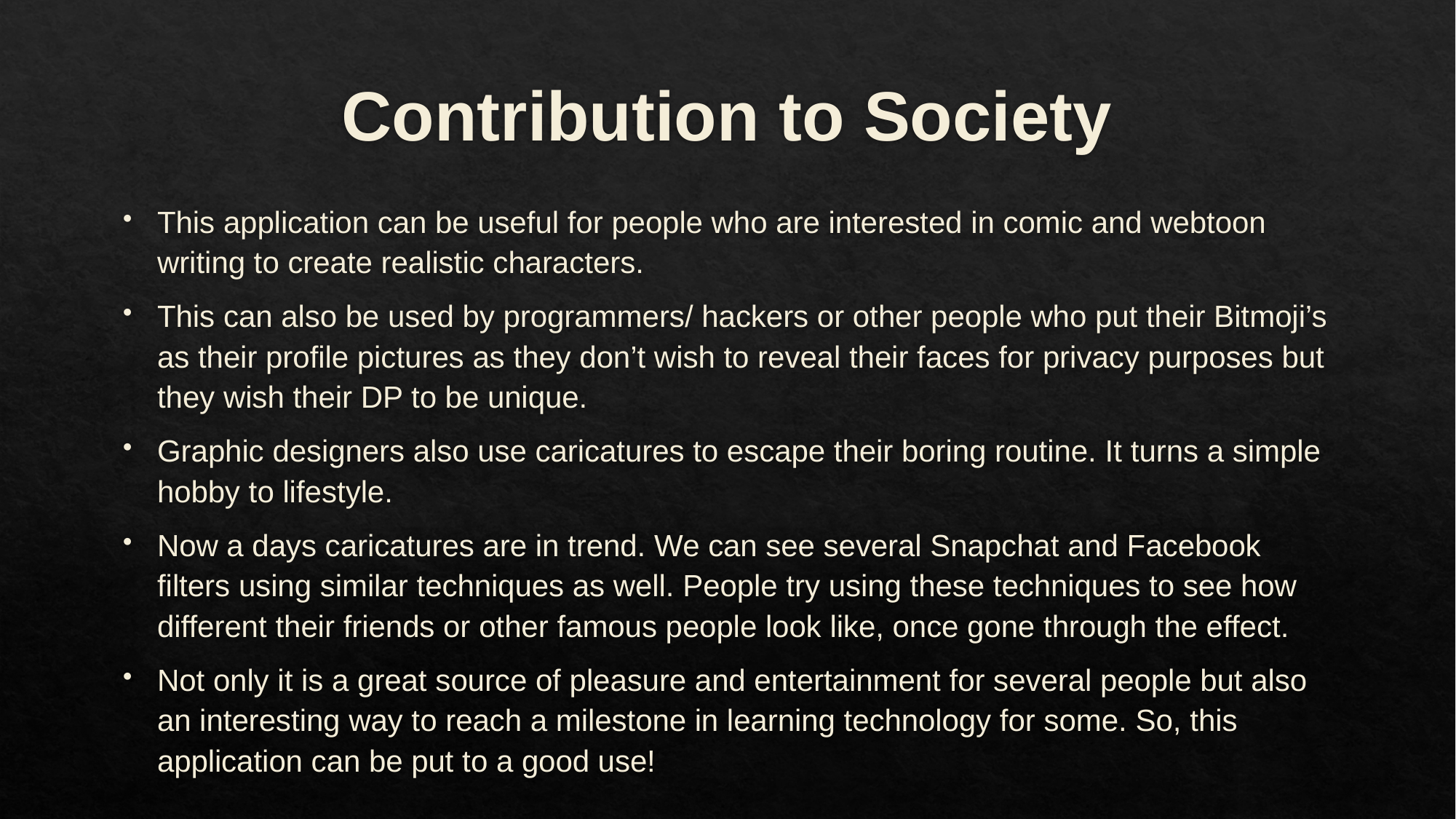

# Contribution to Society
This application can be useful for people who are interested in comic and webtoon writing to create realistic characters.
This can also be used by programmers/ hackers or other people who put their Bitmoji’s as their profile pictures as they don’t wish to reveal their faces for privacy purposes but they wish their DP to be unique.
Graphic designers also use caricatures to escape their boring routine. It turns a simple hobby to lifestyle.
Now a days caricatures are in trend. We can see several Snapchat and Facebook filters using similar techniques as well. People try using these techniques to see how different their friends or other famous people look like, once gone through the effect.
Not only it is a great source of pleasure and entertainment for several people but also an interesting way to reach a milestone in learning technology for some. So, this application can be put to a good use!